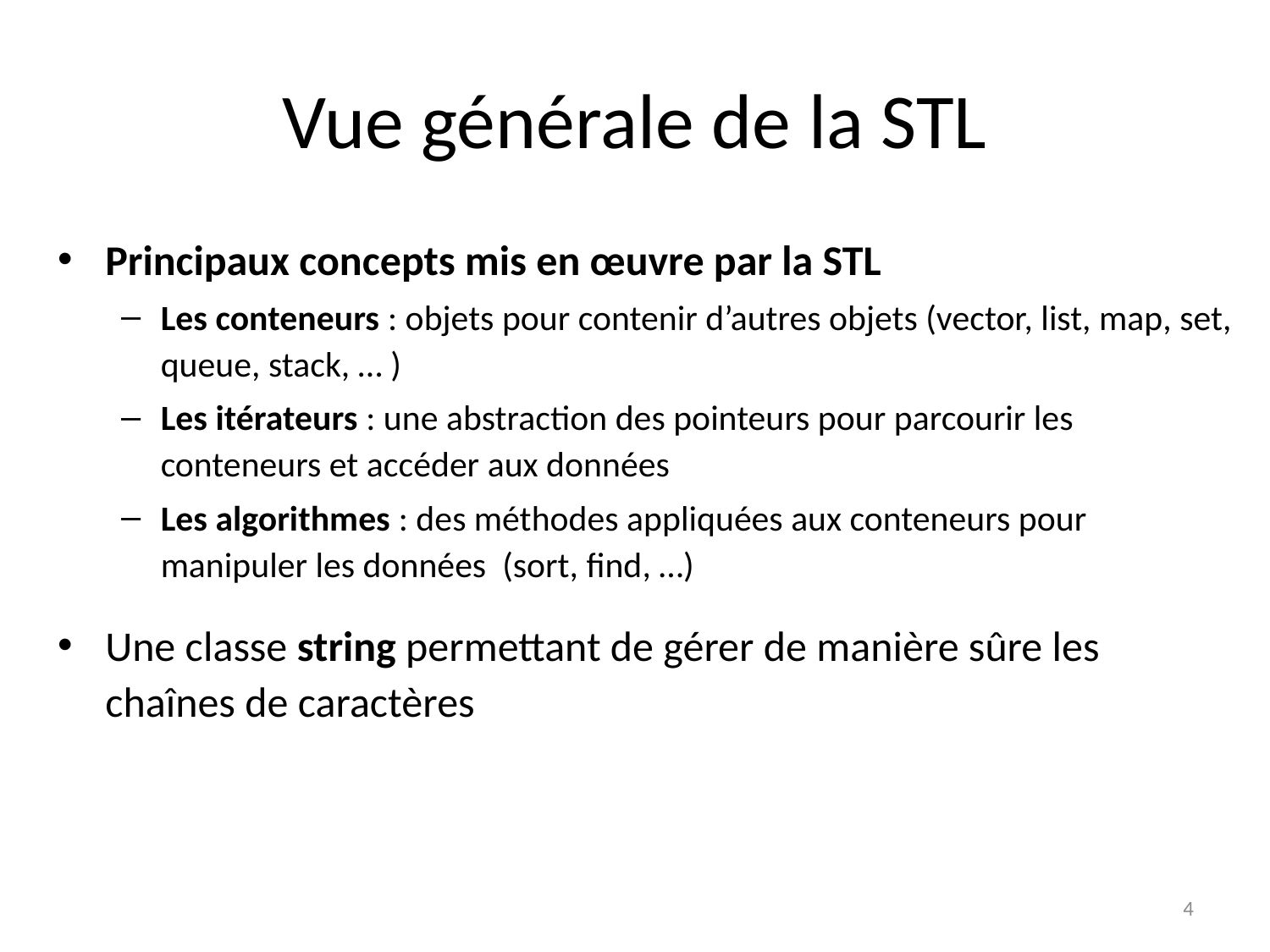

# Vue générale de la STL
Principaux concepts mis en œuvre par la STL
Les conteneurs : objets pour contenir d’autres objets (vector, list, map, set, queue, stack, … )
Les itérateurs : une abstraction des pointeurs pour parcourir les conteneurs et accéder aux données
Les algorithmes : des méthodes appliquées aux conteneurs pour manipuler les données  (sort, find, …)

Une classe string permettant de gérer de manière sûre les chaînes de caractères
4